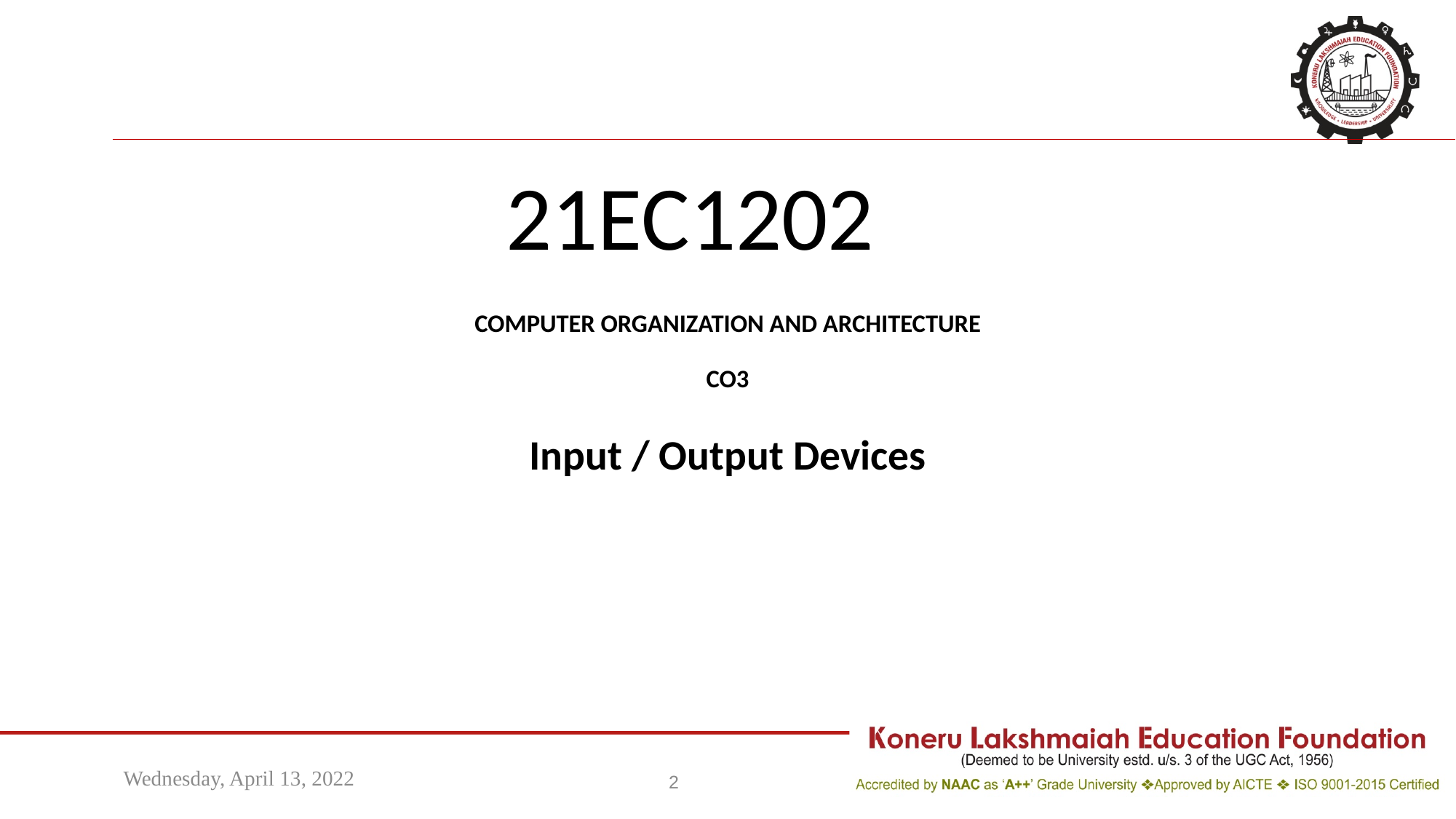

21EC1202
COMPUTER ORGANIZATION AND ARCHITECTURE
CO3
Input / Output Devices

Wednesday, April 13, 2022
2